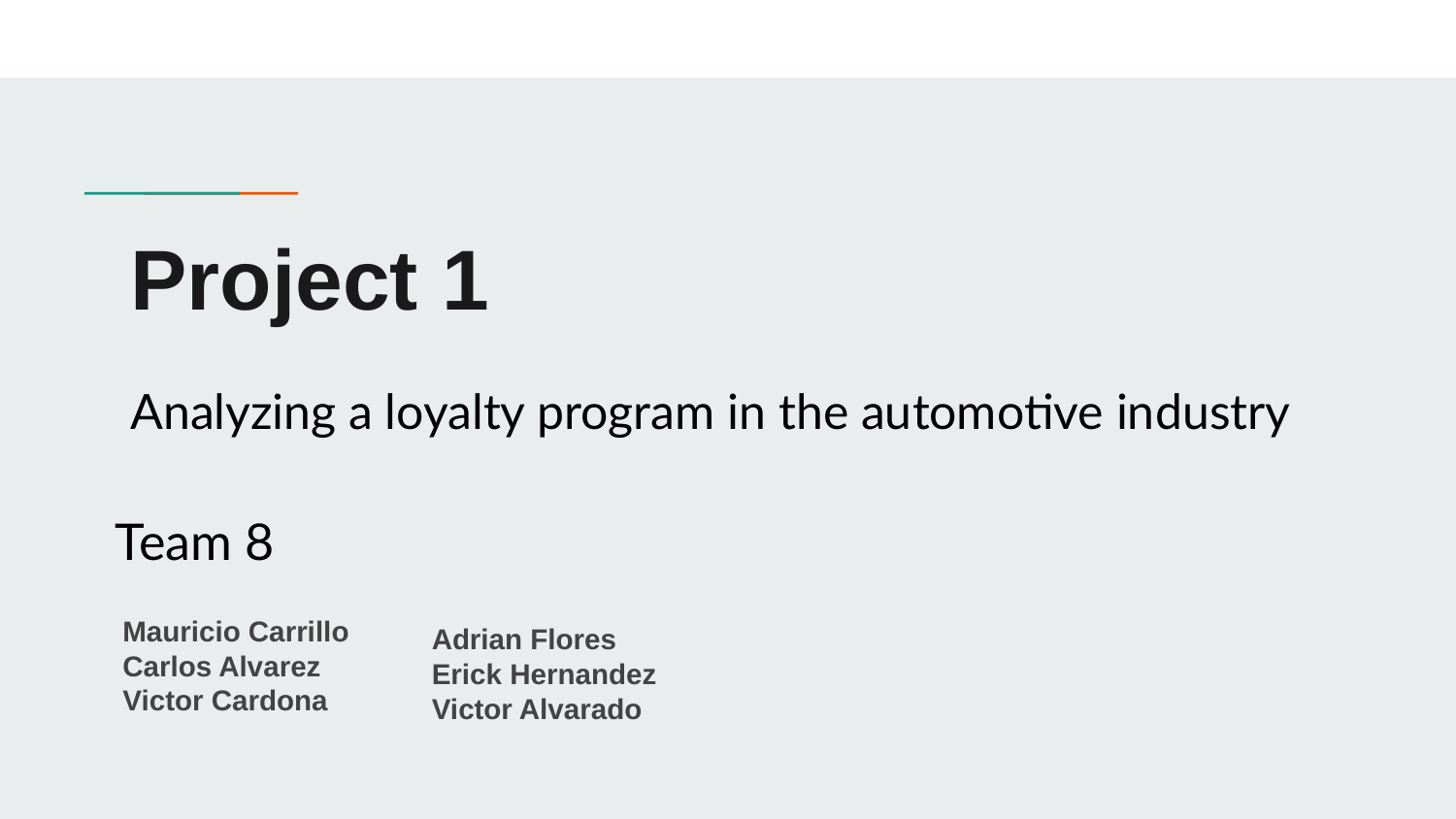

# Project 1
Analyzing a loyalty program in the automotive industry
Team 8
Mauricio Carrillo
Carlos Alvarez
Victor Cardona

Adrian Flores
Erick Hernandez
Victor Alvarado